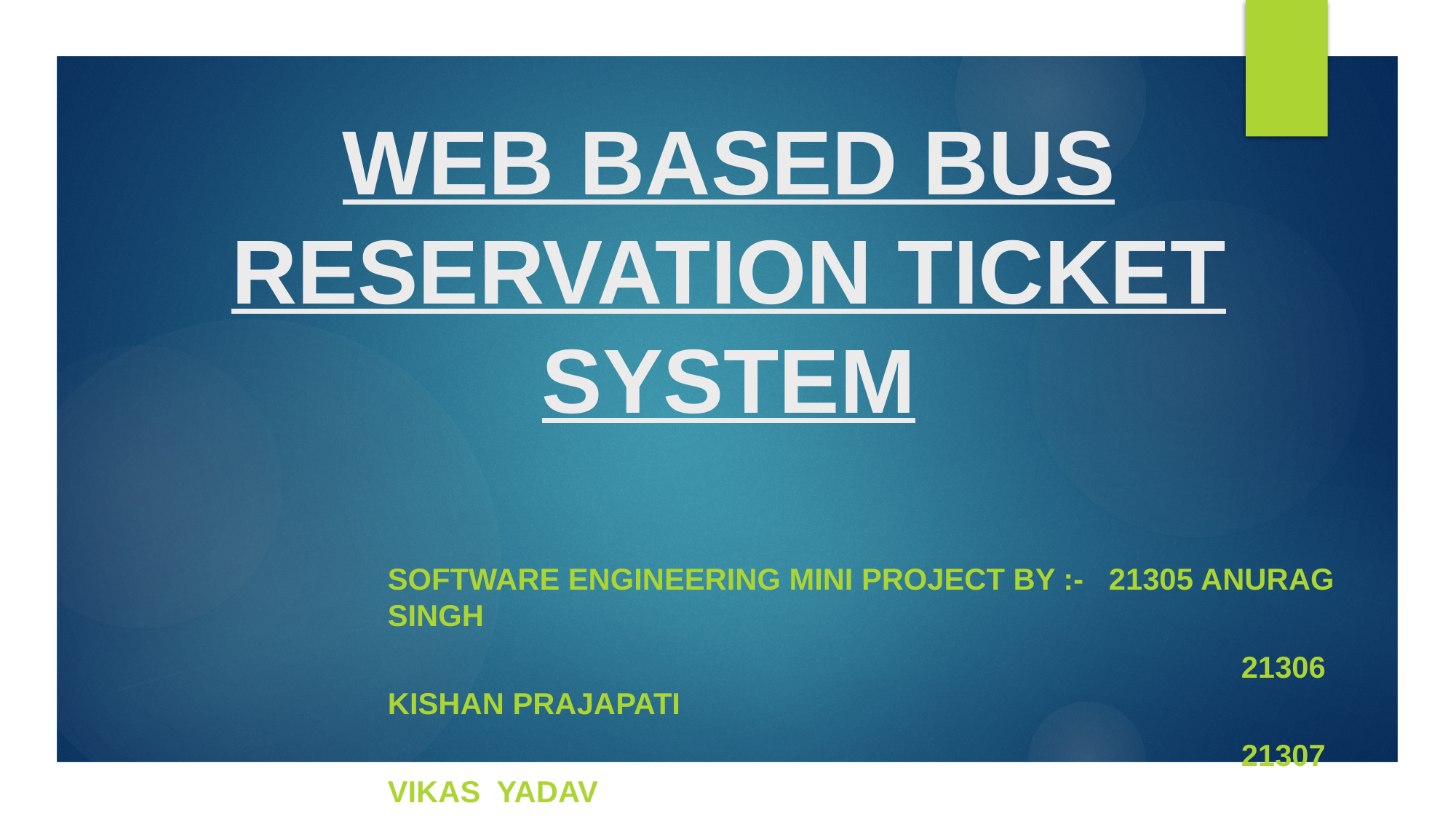

# WEB BASED BUS RESERVATION TICKET SYSTEM
SOFTWARE ENGINEERING MINI PROJECT BY :-   21305 ANURAG SINGH
                                                                                                      21306 Kishan Prajapati
                                                                                                      21307  vikas  Yadav
                                                                                                      21308 ankush singh